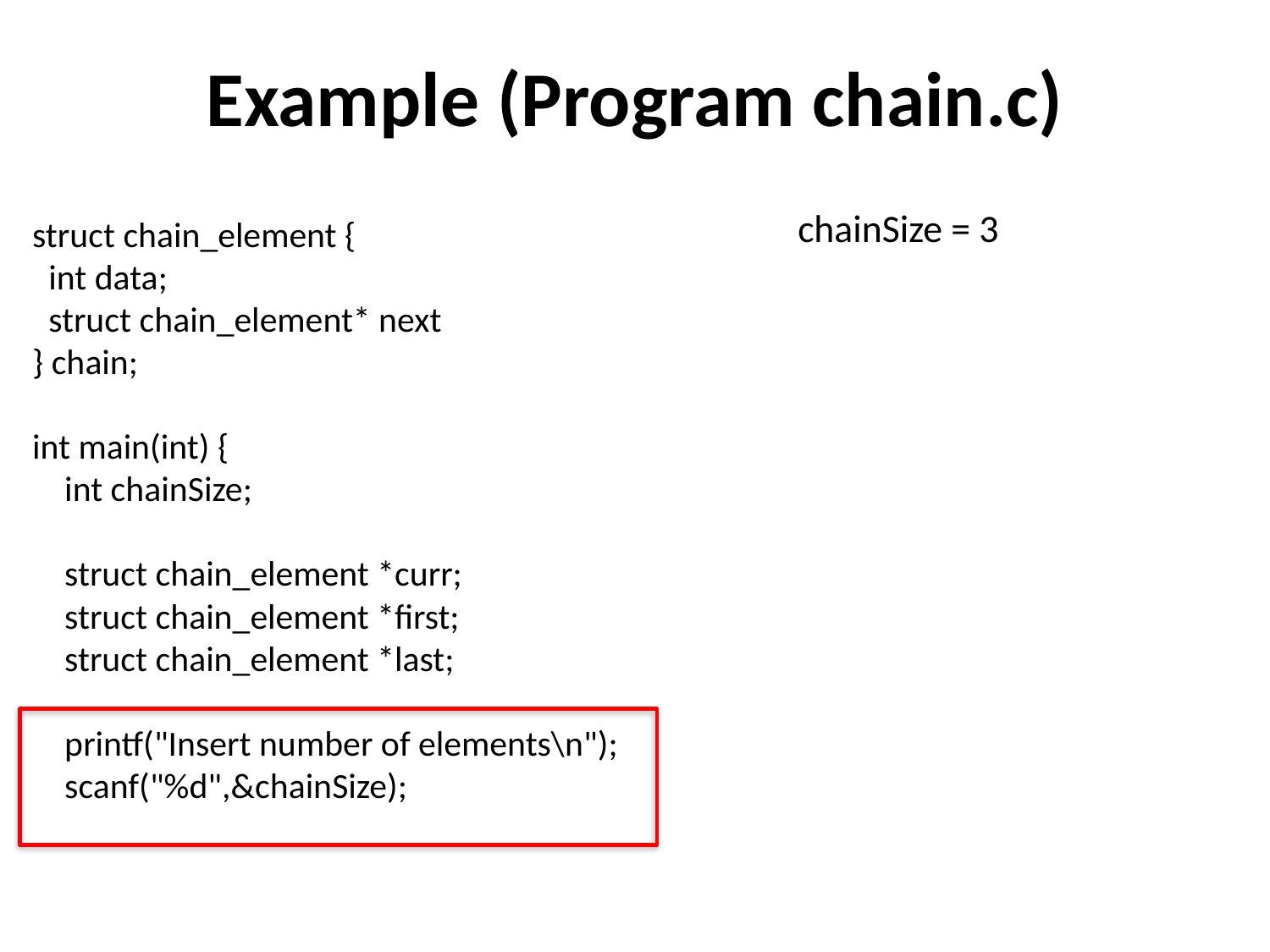

Example (Program chain.c)
chainSize = 3
struct chain_element {
  int data;
  struct chain_element* next
} chain;

int main(int) {
    int chainSize;

    struct chain_element *curr;
    struct chain_element *first;
    struct chain_element *last;

    printf("Insert number of elements\n");
    scanf("%d",&chainSize);